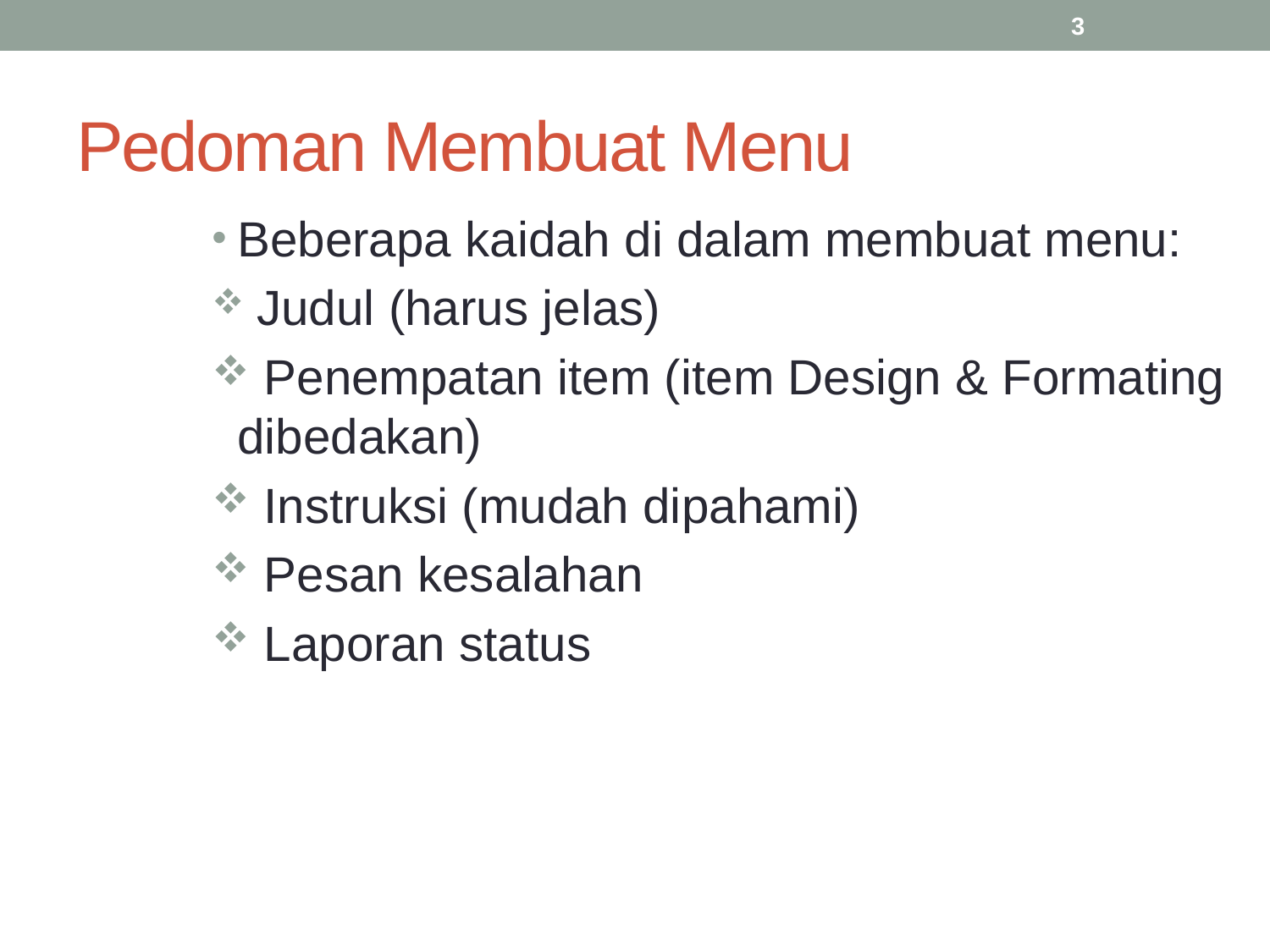

3
# Pedoman Membuat Menu
Beberapa kaidah di dalam membuat menu:
 Judul (harus jelas)
 Penempatan item (item Design & Formating dibedakan)
 Instruksi (mudah dipahami)
 Pesan kesalahan
 Laporan status